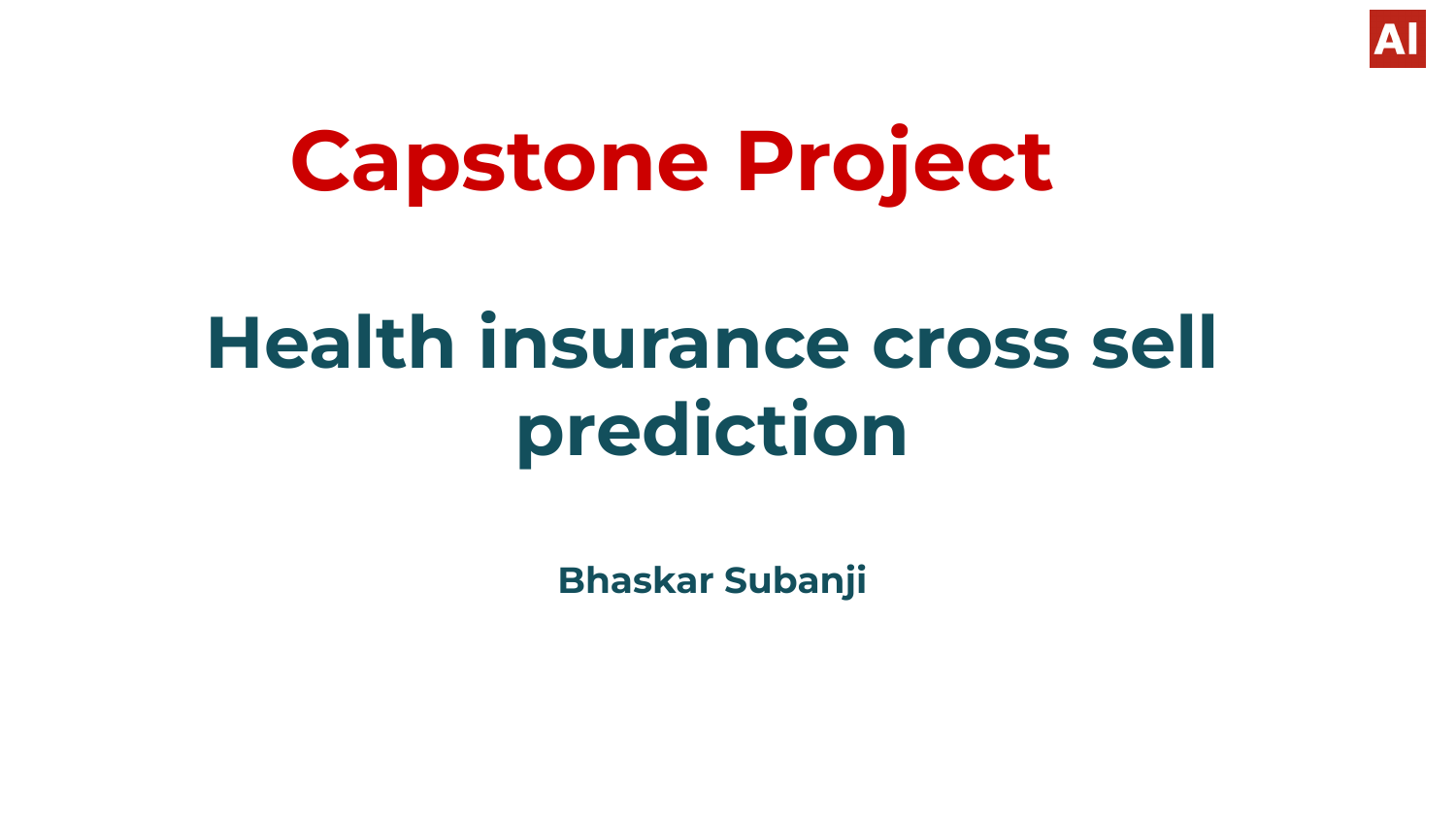

# Capstone Project
Health insurance cross sell prediction
Bhaskar Subanji